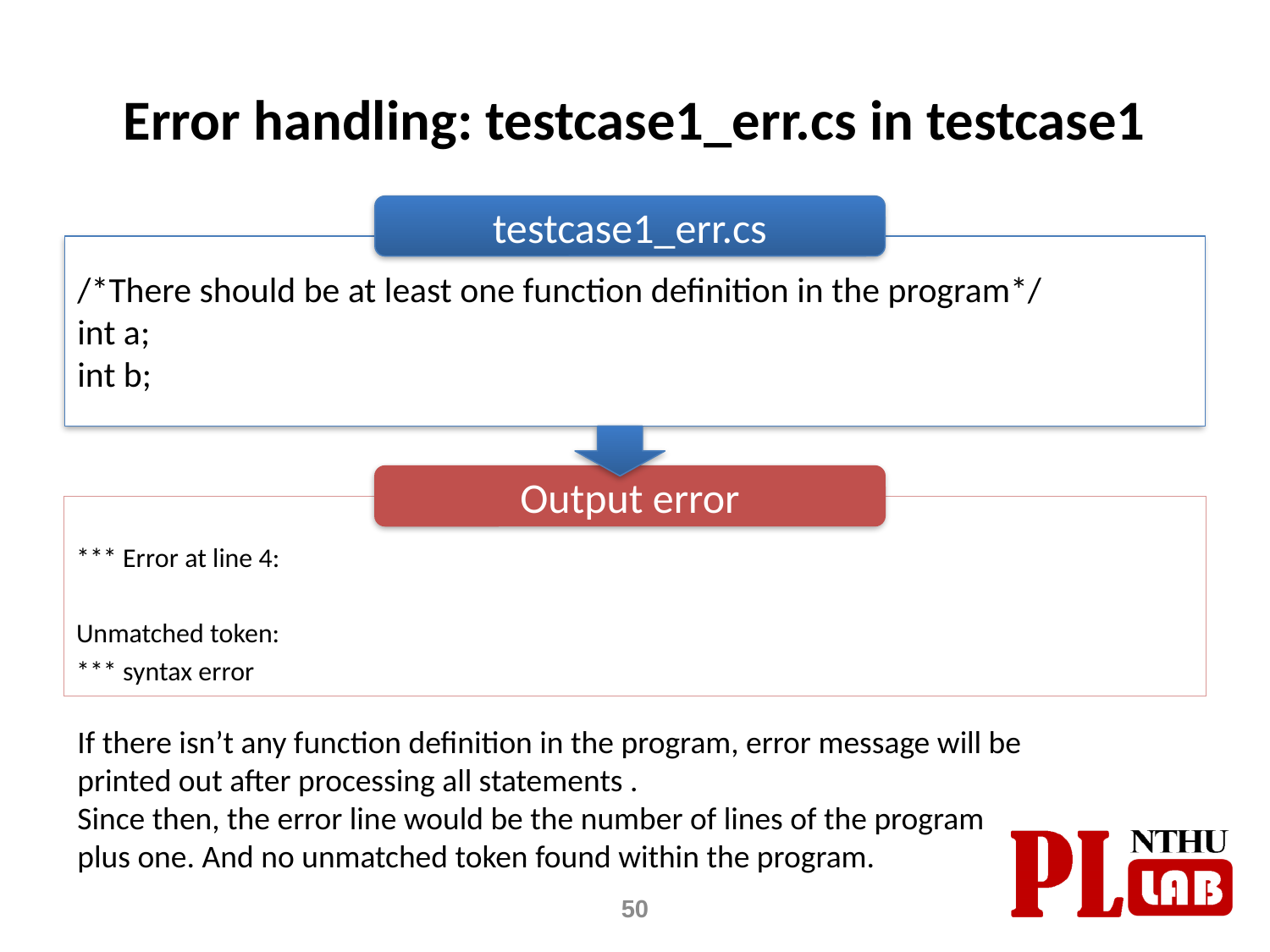

# Error handling: testcase1_err.cs in testcase1
testcase1_err.cs
/*There should be at least one function definition in the program*/
int a;
int b;

Output error

*** Error at line 4:

Unmatched token:
*** syntax error
If there isn’t any function definition in the program, error message will be printed out after processing all statements .
Since then, the error line would be the number of lines of the program plus one. And no unmatched token found within the program.
50